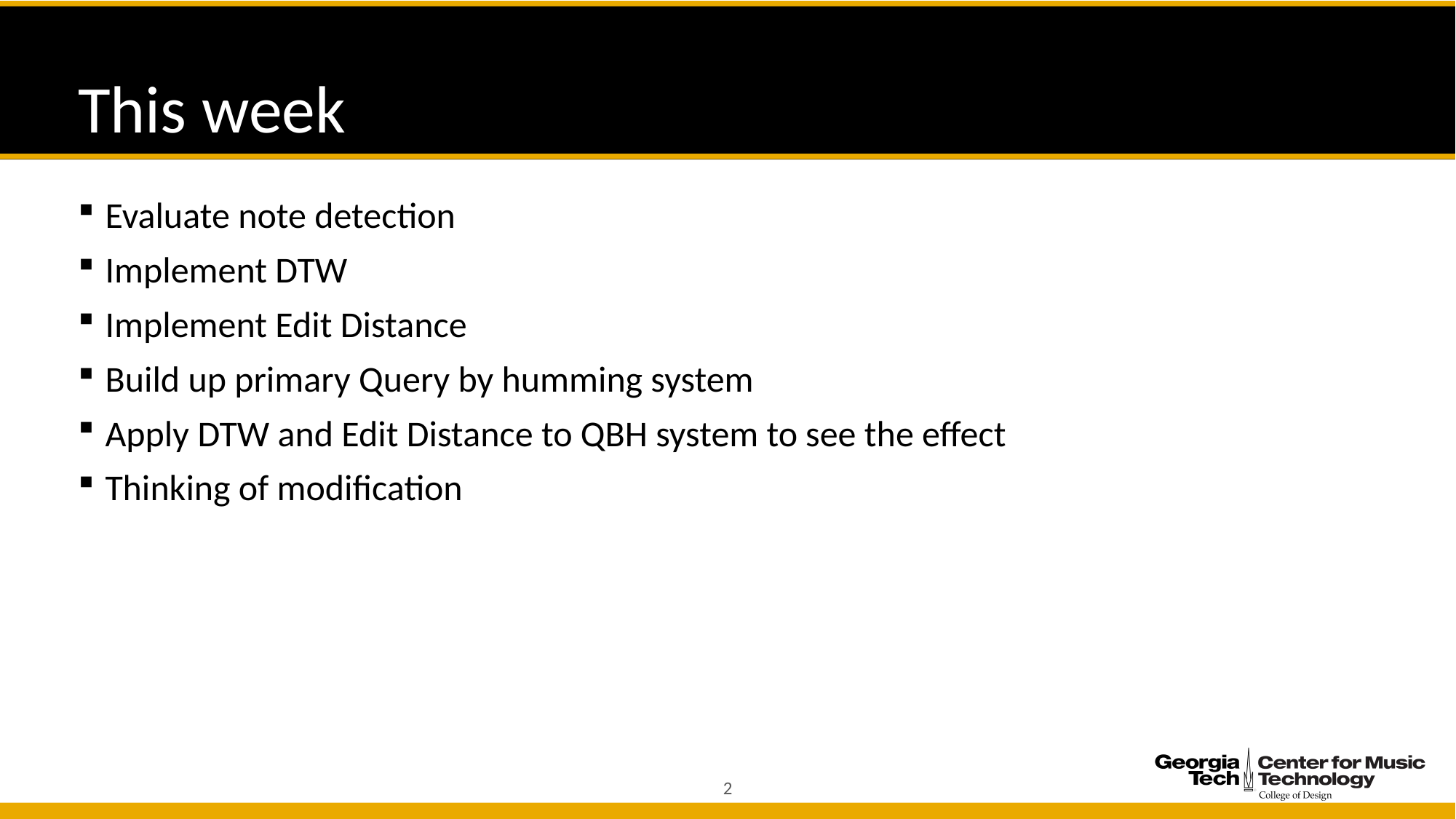

# This week
Evaluate note detection
Implement DTW
Implement Edit Distance
Build up primary Query by humming system
Apply DTW and Edit Distance to QBH system to see the effect
Thinking of modification